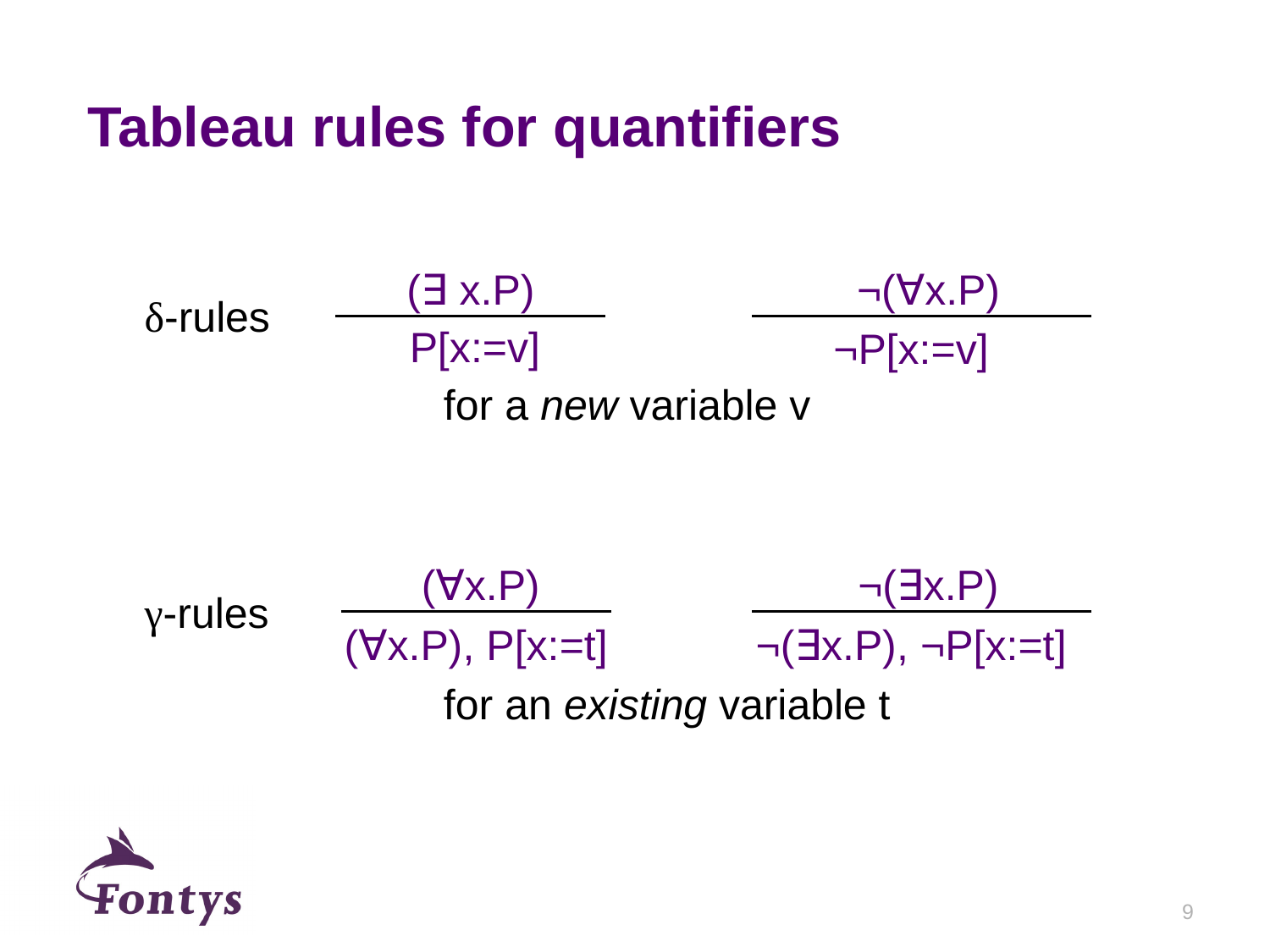

# Tableau rules for quantifiers
(∃ x.P)

¬(∀x.P)

δ-rules
P[x:=v]
¬P[x:=v]
for a new variable v
(∀x.P)

¬(∃x.P)

γ-rules
(∀x.P), P[x:=t]
¬(∃x.P), ¬P[x:=t]
for an existing variable t
9